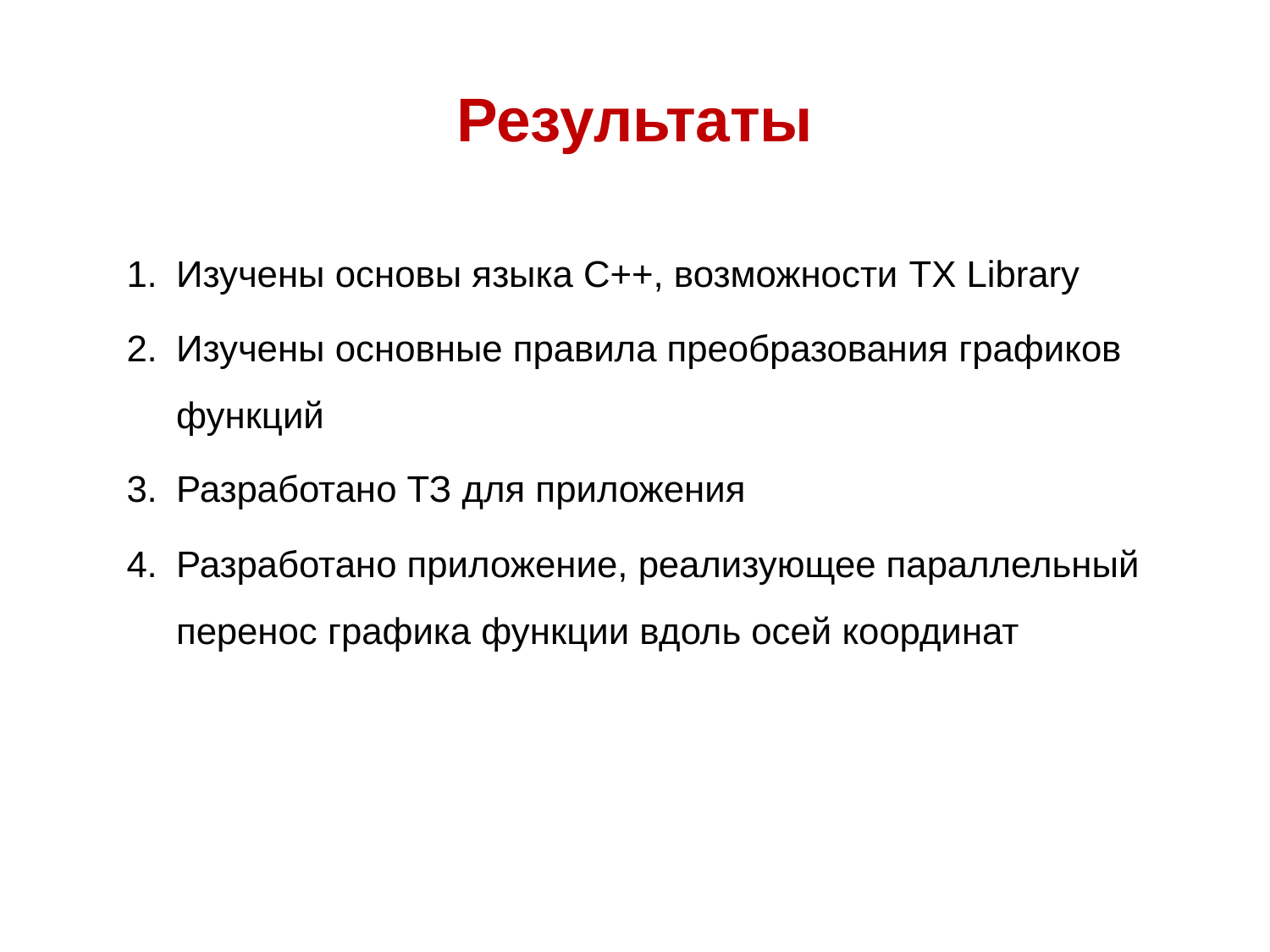

# Результаты
Изучены основы языка С++, возможности TX Library
Изучены основные правила преобразования графиков функций
Разработано ТЗ для приложения
Разработано приложение, реализующее параллельный перенос графика функции вдоль осей координат